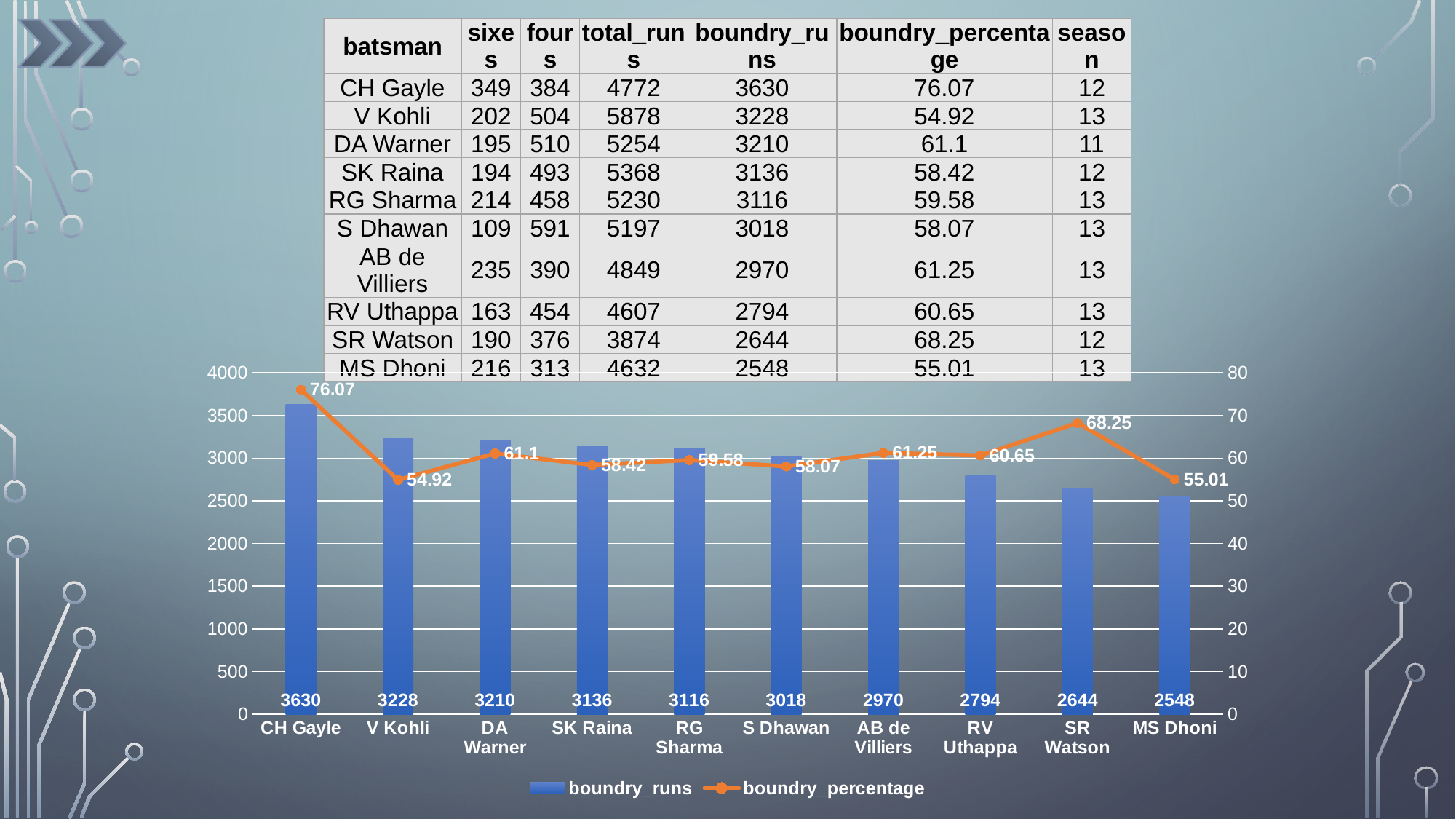

| batsman | sixes | fours | total\_runs | boundry\_runs | boundry\_percentage | season |
| --- | --- | --- | --- | --- | --- | --- |
| CH Gayle | 349 | 384 | 4772 | 3630 | 76.07 | 12 |
| V Kohli | 202 | 504 | 5878 | 3228 | 54.92 | 13 |
| DA Warner | 195 | 510 | 5254 | 3210 | 61.1 | 11 |
| SK Raina | 194 | 493 | 5368 | 3136 | 58.42 | 12 |
| RG Sharma | 214 | 458 | 5230 | 3116 | 59.58 | 13 |
| S Dhawan | 109 | 591 | 5197 | 3018 | 58.07 | 13 |
| AB de Villiers | 235 | 390 | 4849 | 2970 | 61.25 | 13 |
| RV Uthappa | 163 | 454 | 4607 | 2794 | 60.65 | 13 |
| SR Watson | 190 | 376 | 3874 | 2644 | 68.25 | 12 |
| MS Dhoni | 216 | 313 | 4632 | 2548 | 55.01 | 13 |

### Chart

| Category | boundry_runs | boundry_percentage |
|---|---|---|
| CH Gayle | 3630.0 | 76.07 |
| V Kohli | 3228.0 | 54.92 |
| DA Warner | 3210.0 | 61.1 |
| SK Raina | 3136.0 | 58.42 |
| RG Sharma | 3116.0 | 59.58 |
| S Dhawan | 3018.0 | 58.07 |
| AB de Villiers | 2970.0 | 61.25 |
| RV Uthappa | 2794.0 | 60.65 |
| SR Watson | 2644.0 | 68.25 |
| MS Dhoni | 2548.0 | 55.01 |